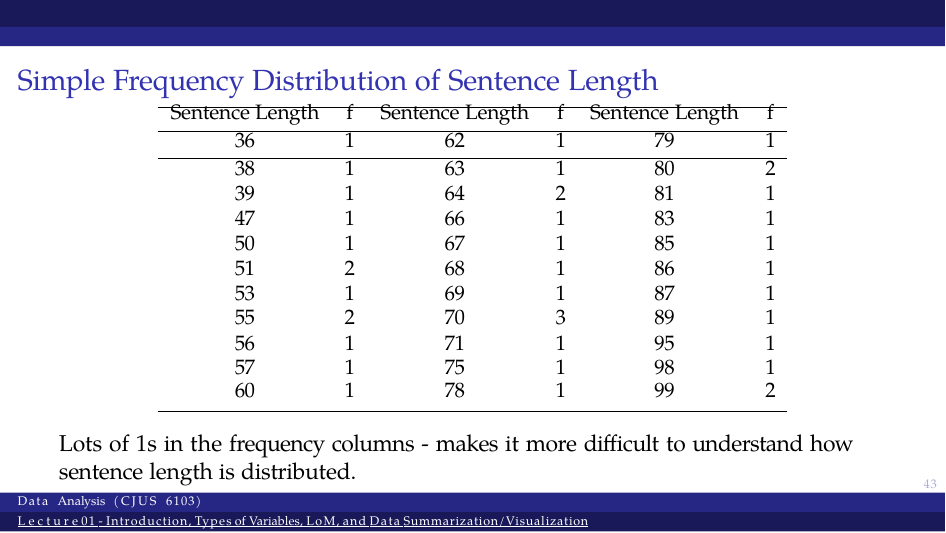

# Simple Frequency Distribution of Sentence Length
| Sentence Length | f | Sentence Length | f | Sentence Length | f |
| --- | --- | --- | --- | --- | --- |
| 36 | 1 | 62 | 1 | 79 | 1 |
| 38 | 1 | 63 | 1 | 80 | 2 |
| 39 | 1 | 64 | 2 | 81 | 1 |
| 47 | 1 | 66 | 1 | 83 | 1 |
| 50 | 1 | 67 | 1 | 85 | 1 |
| 51 | 2 | 68 | 1 | 86 | 1 |
| 53 | 1 | 69 | 1 | 87 | 1 |
| 55 | 2 | 70 | 3 | 89 | 1 |
| 56 | 1 | 71 | 1 | 95 | 1 |
| 57 | 1 | 75 | 1 | 98 | 1 |
| 60 | 1 | 78 | 1 | 99 | 2 |

Lots of 1s in the frequency columns - makes it more difficult to understand how sentence length is distributed.
43
Data Analysis (CJUS 6103)
Lecture 01 - Introduction, Types of Variables, LoM, and Data Summarization/Visualization